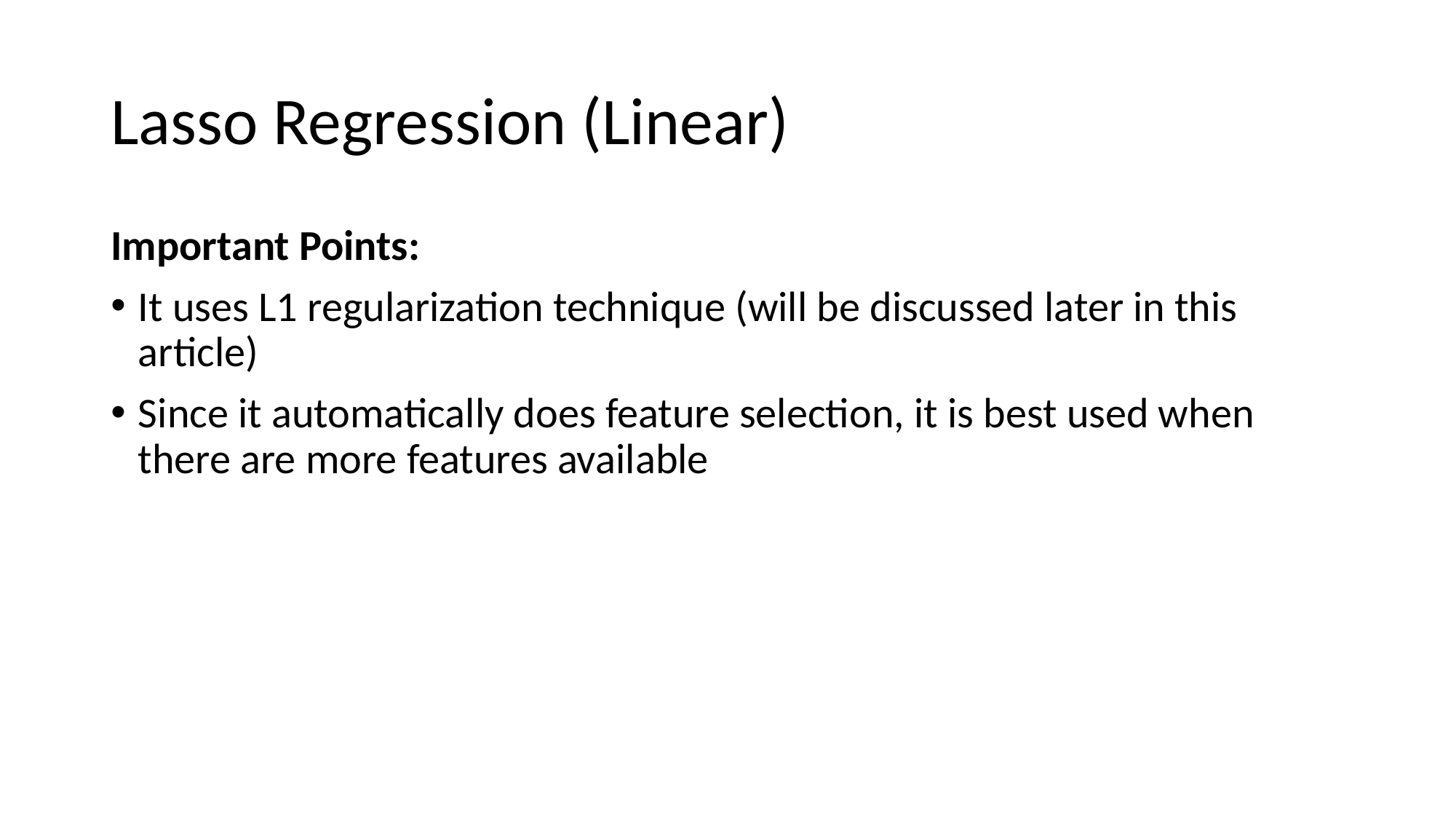

# Lasso Regression (Linear)
Important Points:
It uses L1 regularization technique (will be discussed later in this article)
Since it automatically does feature selection, it is best used when there are more features available